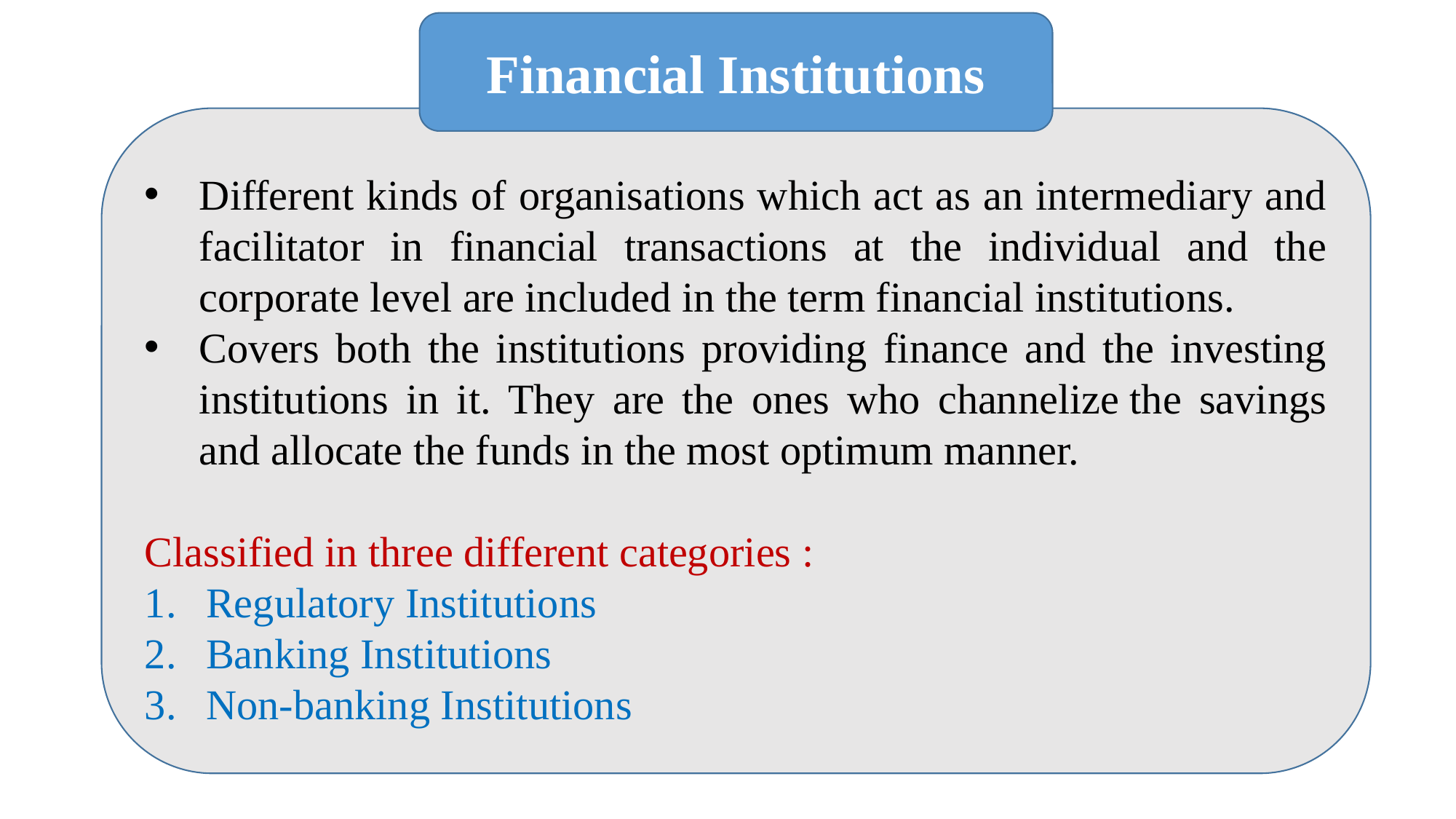

Financial Institutions

Different kinds of organisations which act as an intermediary and facilitator in financial transactions at the individual and the corporate level are included in the term financial institutions.
Covers both the institutions providing finance and the investing institutions in it. They are the ones who channelize the savings and allocate the funds in the most optimum manner.

Classified in three different categories :
Regulatory Institutions
Banking Institutions
Non-banking Institutions